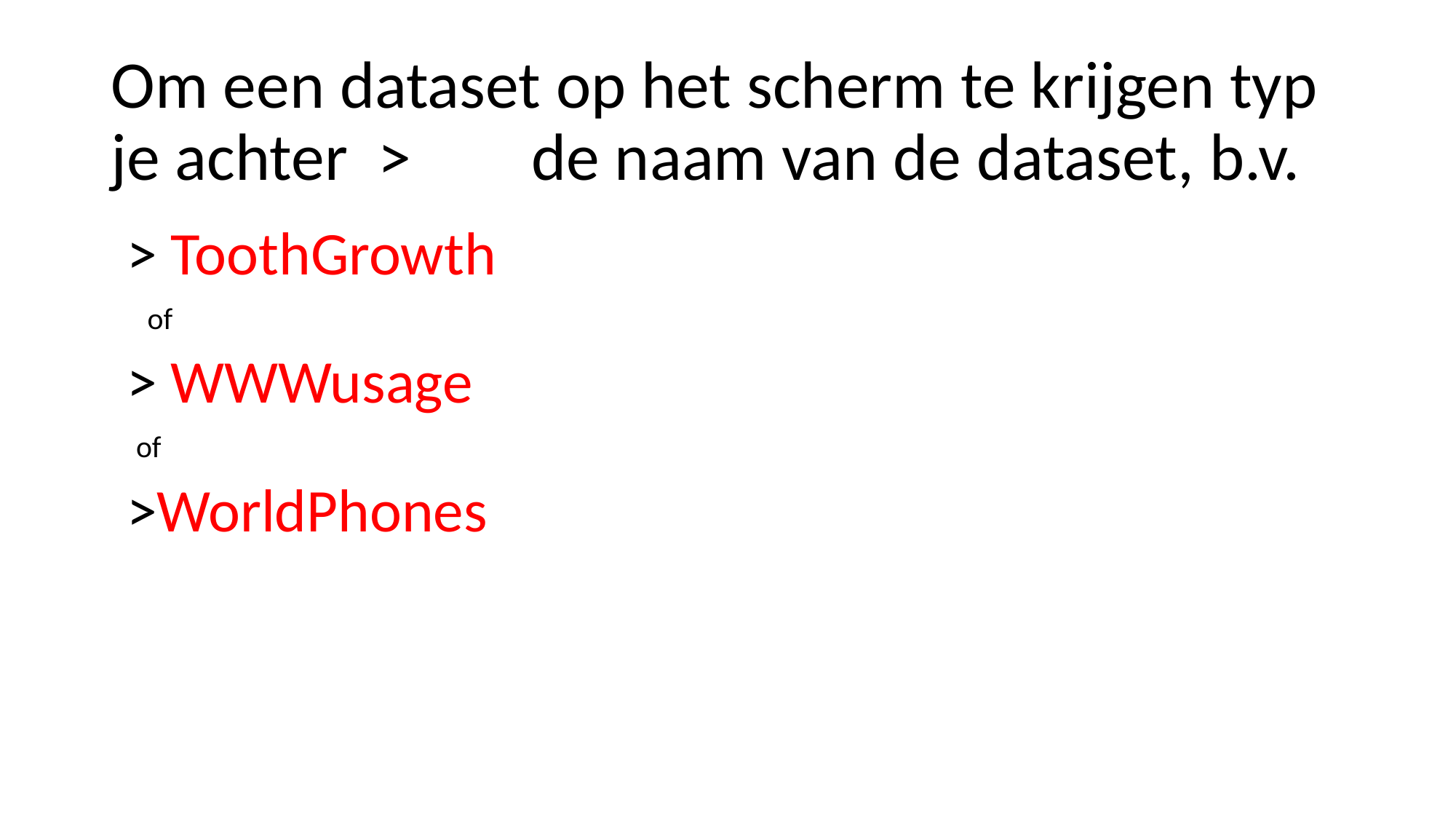

# Om een dataset op het scherm te krijgen typ je achter  >        de naam van de dataset, b.v.
> ToothGrowth
   of
> WWWusage
  of
>WorldPhones